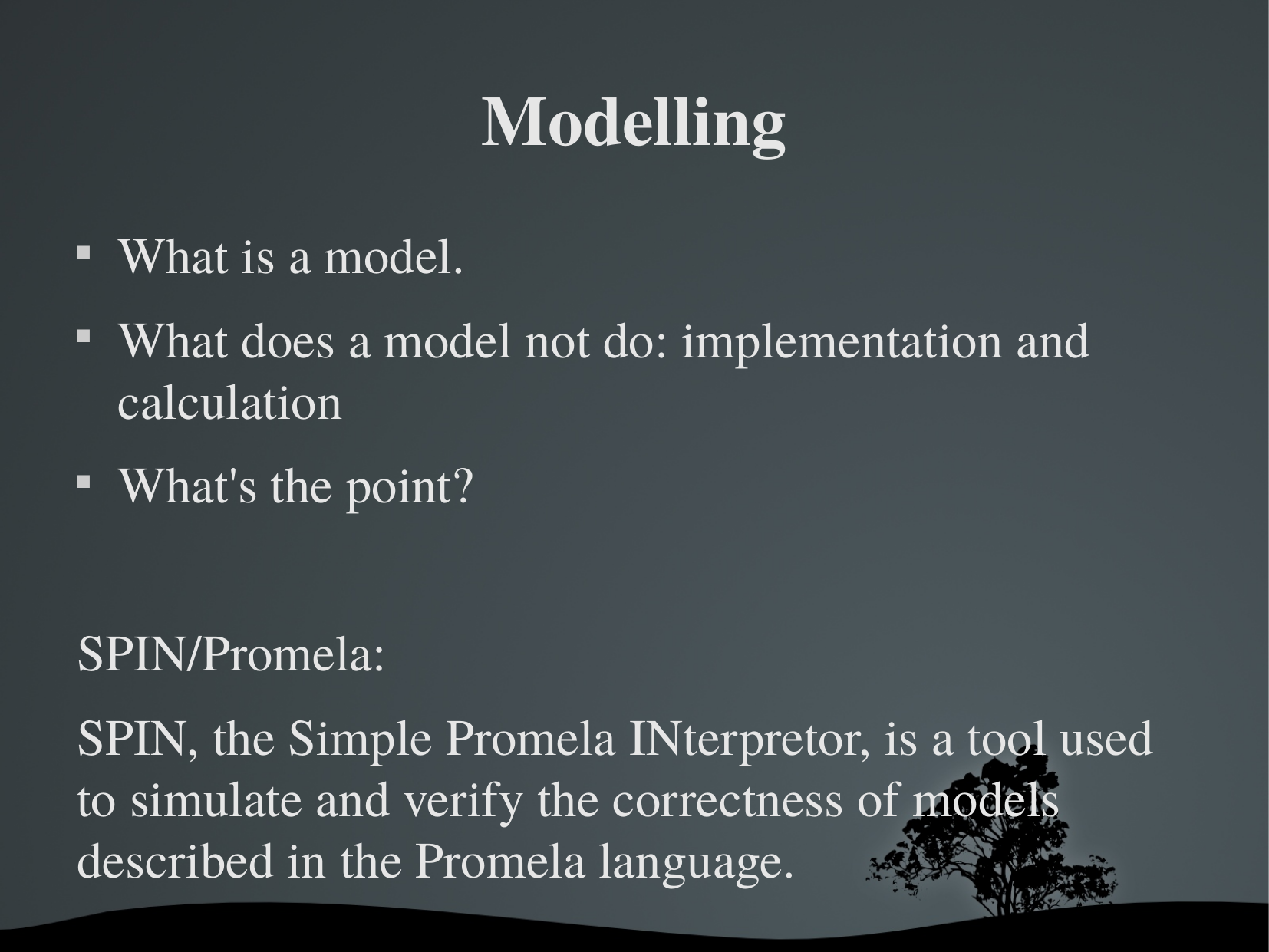

Modelling
What is a model.
What does a model not do: implementation and calculation
What's the point?

SPIN/Promela:
SPIN, the Simple Promela INterpretor, is a tool used to simulate and verify the correctness of models described in the Promela language.